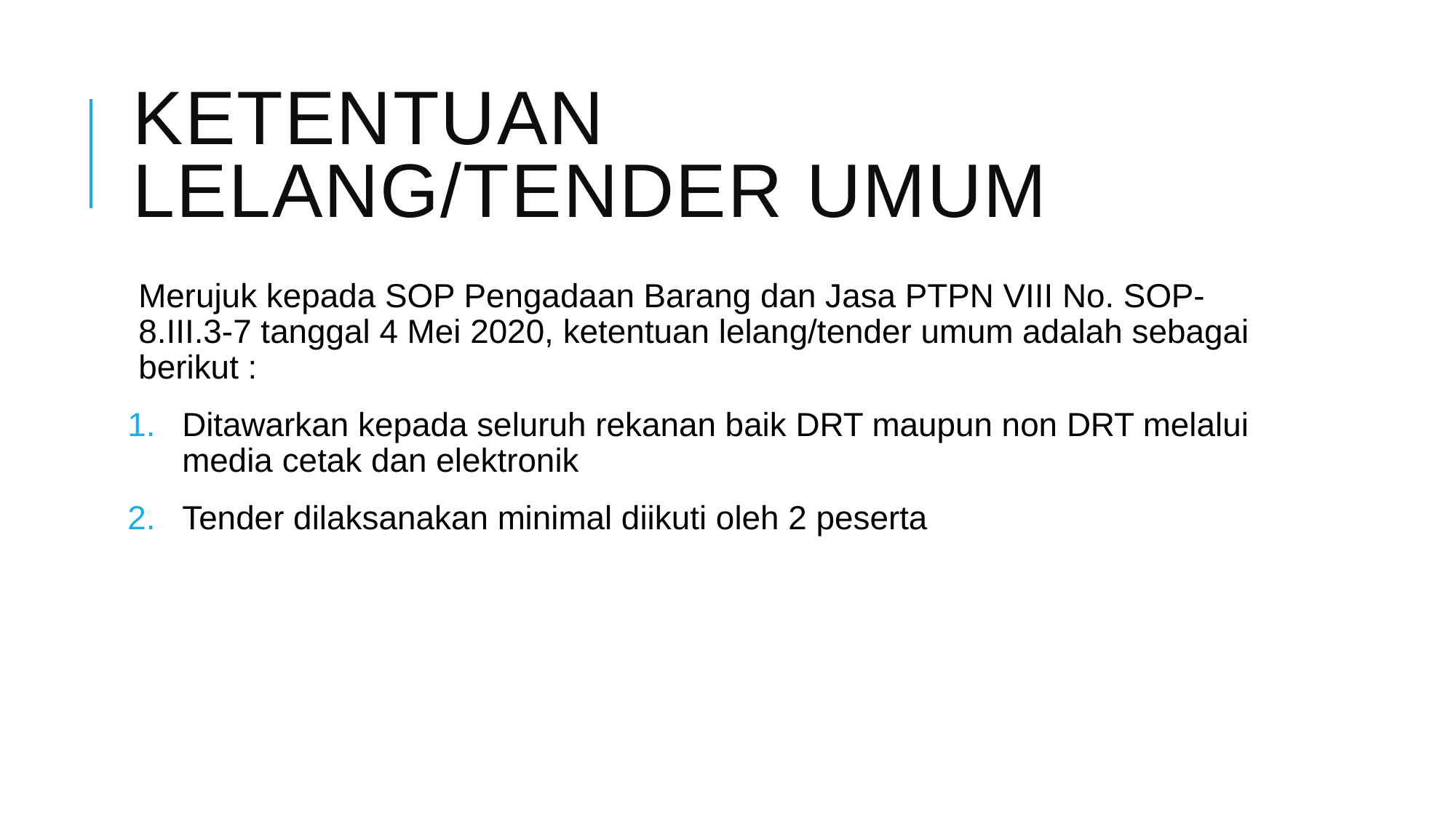

# Ketentuan lelang/TENDER Umum
Merujuk kepada SOP Pengadaan Barang dan Jasa PTPN VIII No. SOP-8.III.3-7 tanggal 4 Mei 2020, ketentuan lelang/tender umum adalah sebagai berikut :
Ditawarkan kepada seluruh rekanan baik DRT maupun non DRT melalui media cetak dan elektronik
Tender dilaksanakan minimal diikuti oleh 2 peserta